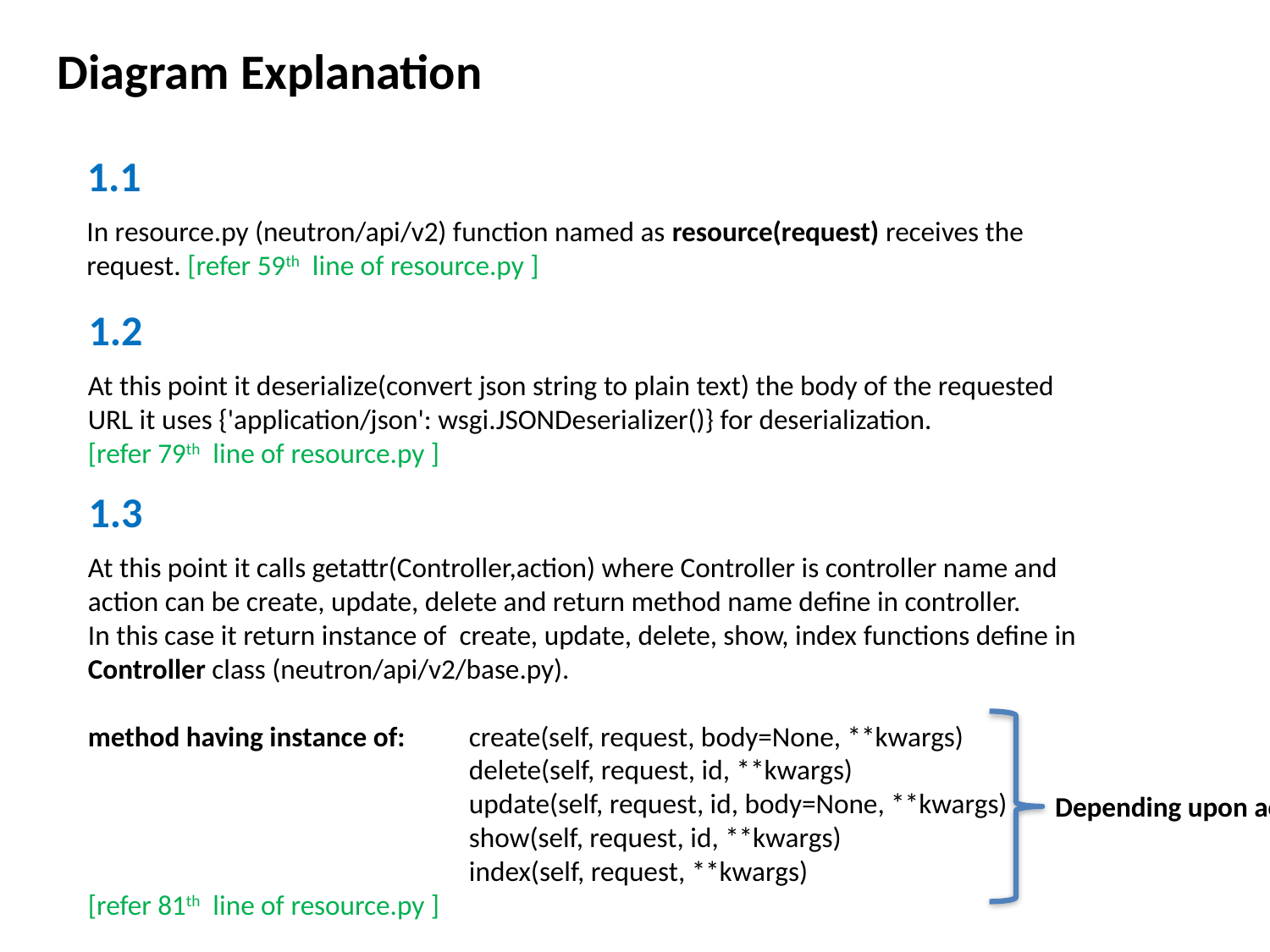

# Diagram Explanation
1.1
In resource.py (neutron/api/v2) function named as resource(request) receives the request. [refer 59th  line of resource.py ]
1.2
At this point it deserialize(convert json string to plain text) the body of the requested URL it uses {'application/json': wsgi.JSONDeserializer()} for deserialization.
[refer 79th  line of resource.py ]

1.3
At this point it calls getattr(Controller,action) where Controller is controller name and action can be create, update, delete and return method name define in controller.
In this case it return instance of  create, update, delete, show, index functions define in Controller class (neutron/api/v2/base.py).

method having instance of: 	create(self, request, body=None, **kwargs)
                   			delete(self, request, id, **kwargs)
                   			update(self, request, id, body=None, **kwargs)
                   			show(self, request, id, **kwargs)
                   			index(self, request, **kwargs)
[refer 81th  line of resource.py ]

Depending upon action